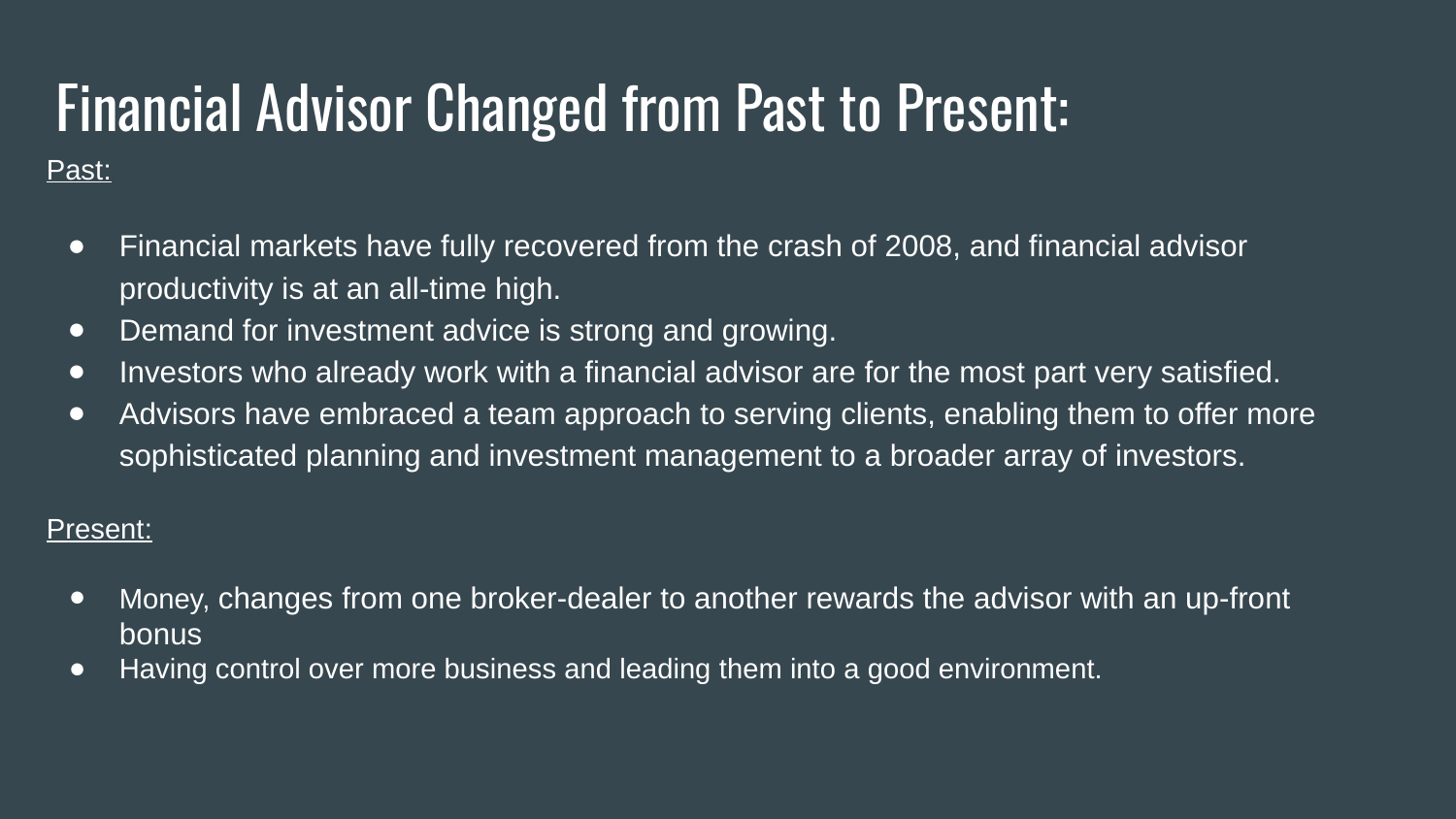

# Financial Advisor Changed from Past to Present:
Past:

Financial markets have fully recovered from the crash of 2008, and financial advisor productivity is at an all-time high.
Demand for investment advice is strong and growing.
Investors who already work with a financial advisor are for the most part very satisfied.
Advisors have embraced a team approach to serving clients, enabling them to offer more sophisticated planning and investment management to a broader array of investors.
Present:

Money, changes from one broker-dealer to another rewards the advisor with an up-front bonus
Having control over more business and leading them into a good environment.